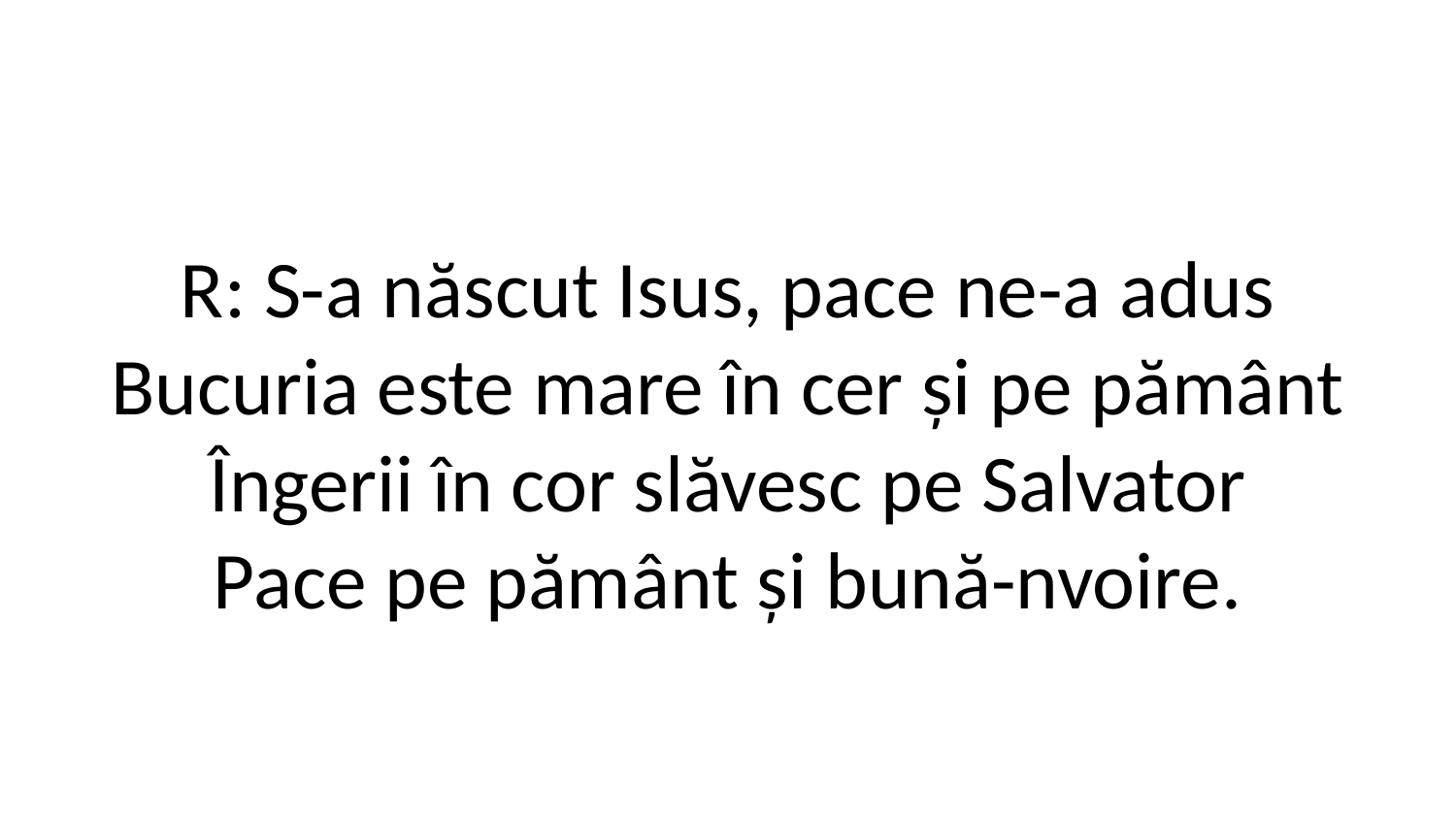

R: S-a născut Isus, pace ne-a adus
Bucuria este mare în cer și pe pământ
Îngerii în cor slăvesc pe Salvator
Pace pe pământ și bună-nvoire.